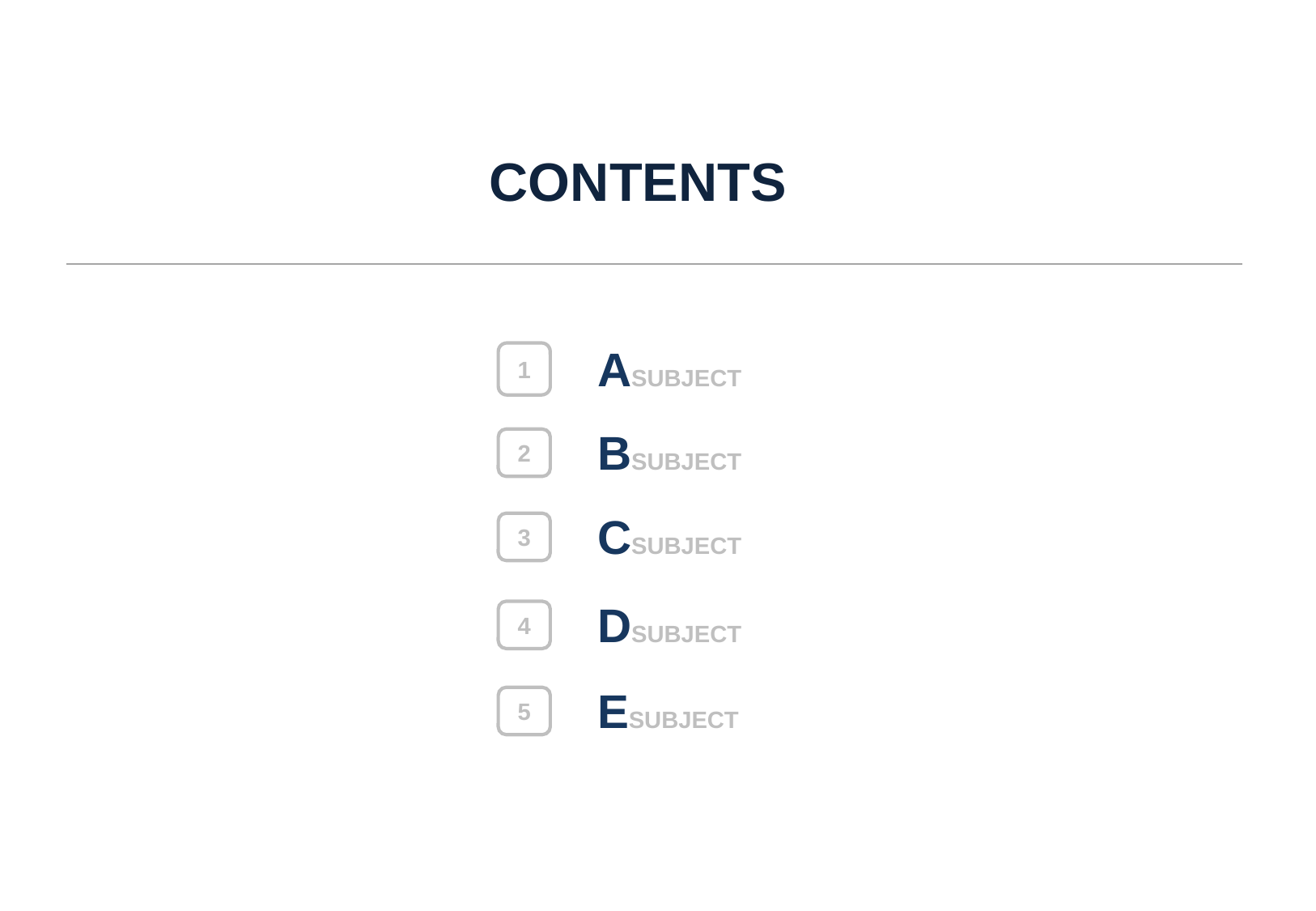

CONTENTS
ASUBJECT
1
BSUBJECT
2
CSUBJECT
3
DSUBJECT
4
ESUBJECT
5